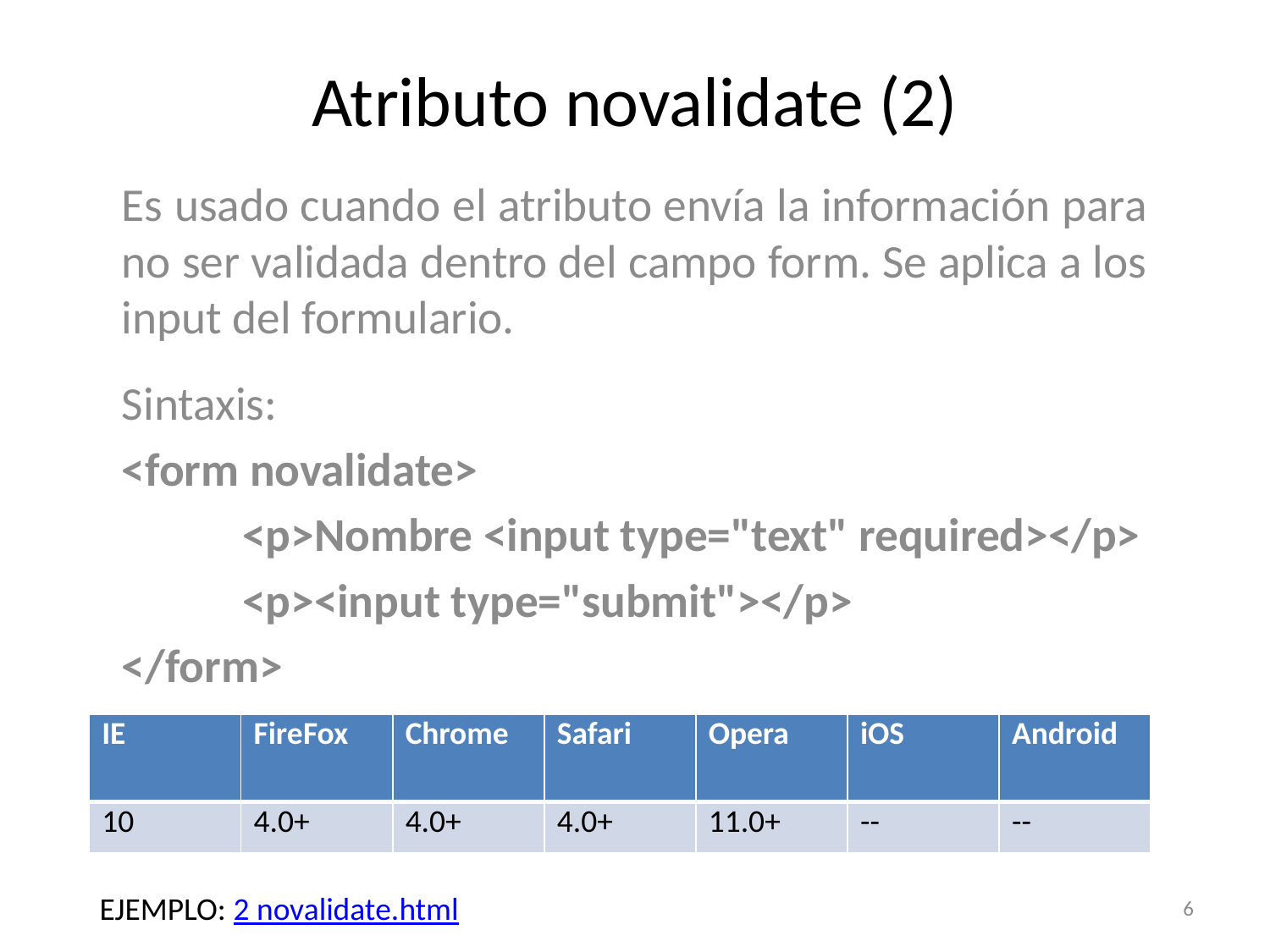

# Atributo novalidate (2)
Es usado cuando el atributo envía la información para no ser validada dentro del campo form. Se aplica a los input del formulario.

Sintaxis:
<form novalidate>
	<p>Nombre <input type="text" required></p>
	<p><input type="submit"></p>
</form>

Soporte del navegador

| IE | FireFox | Chrome | Safari | Opera | iOS | Android |
| --- | --- | --- | --- | --- | --- | --- |
| 10 | 4.0+ | 4.0+ | 4.0+ | 11.0+ | -- | -- |
6
EJEMPLO: 2 novalidate.html